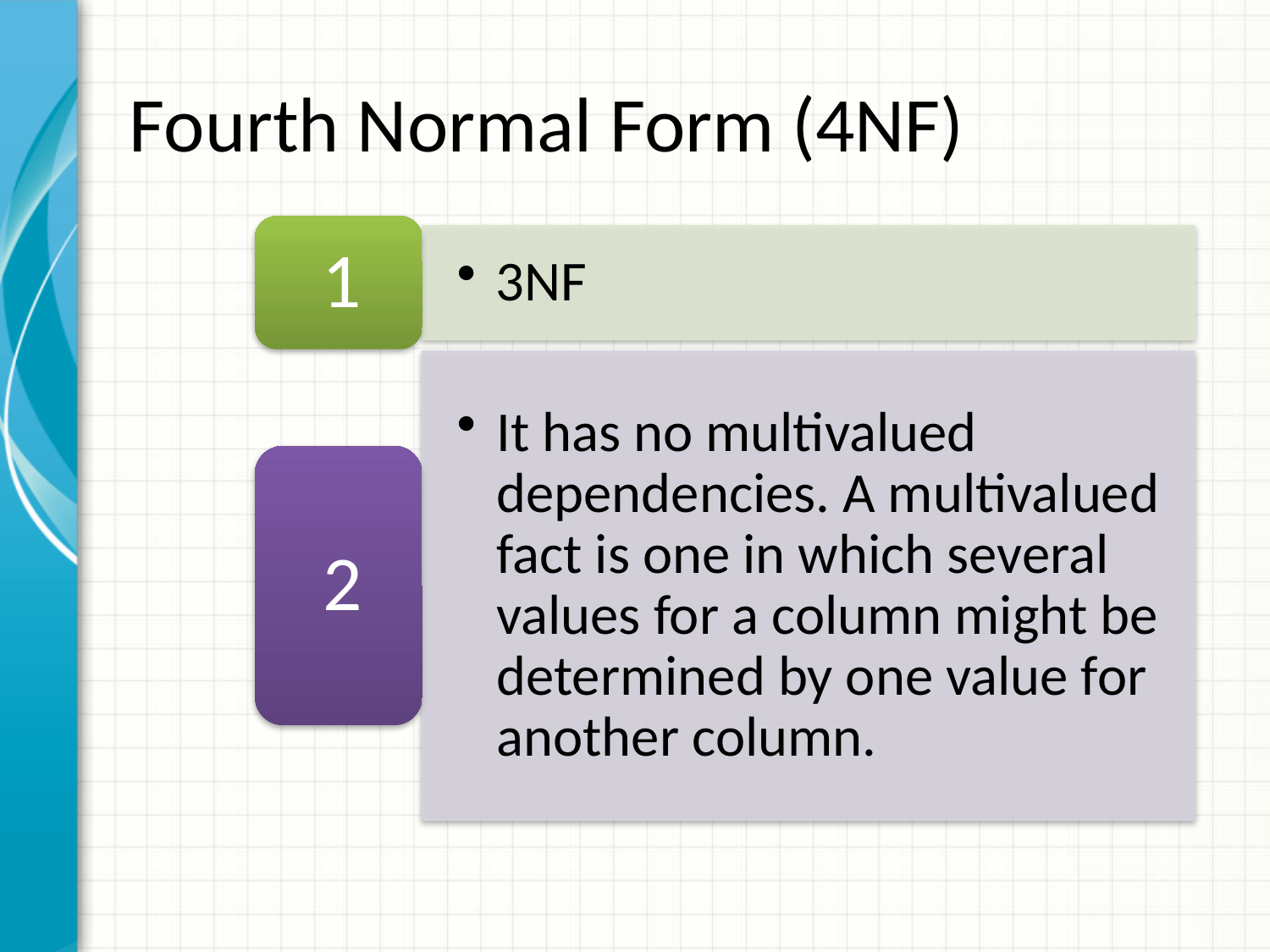

# Fourth Normal Form (4NF)
3NF
1
It has no multivalued dependencies. A multivalued fact is one in which several values for a column might be determined by one value for another column.
2